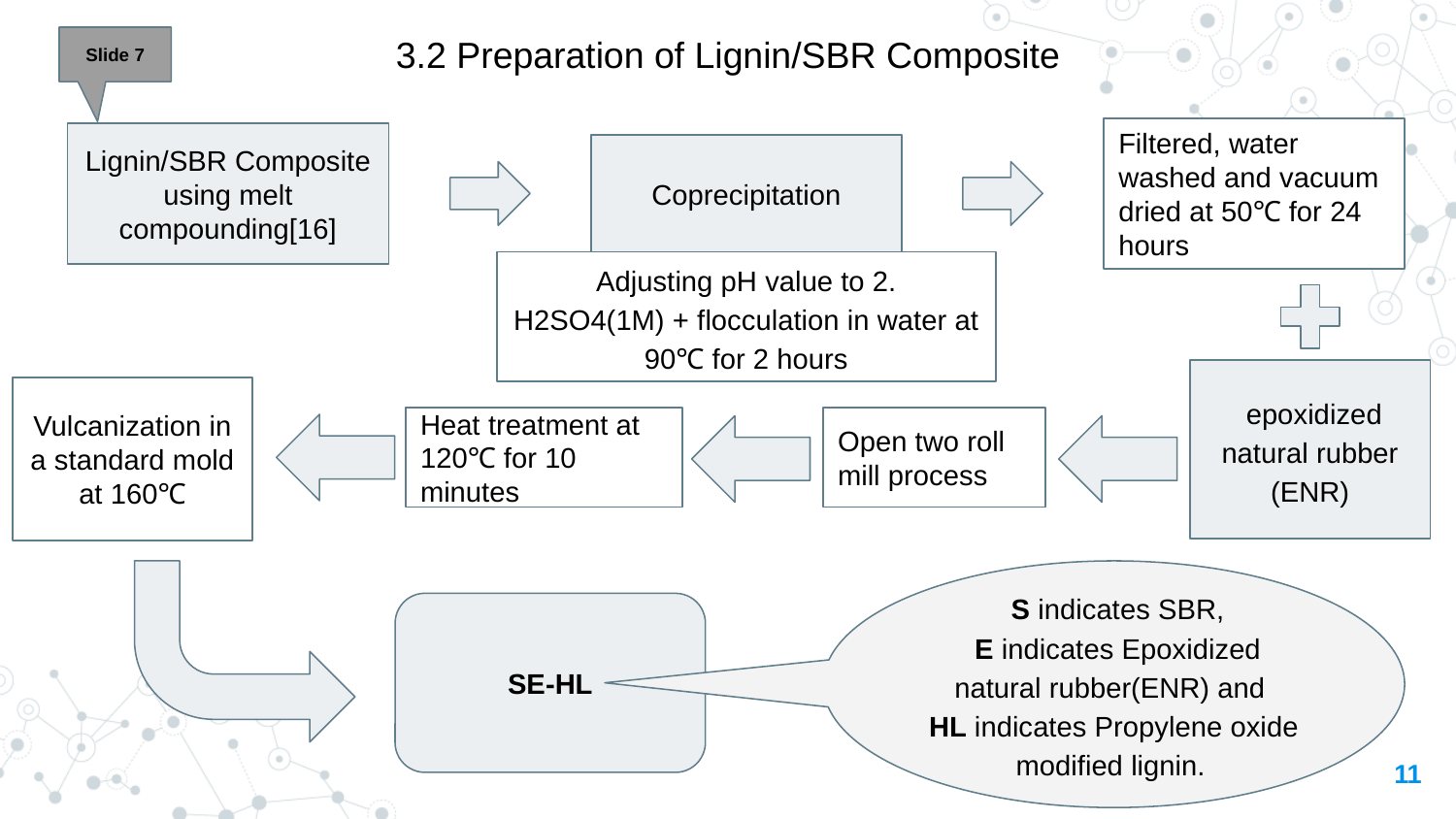

3.2 Preparation of Lignin/SBR Composite
Slide 7
Filtered, water washed and vacuum dried at 50℃ for 24 hours
Lignin/SBR Composite using melt compounding[16]
Coprecipitation

Adjusting pH value to 2.
H2SO4(1M) + flocculation in water at 90℃ for 2 hours

 epoxidized natural rubber (ENR)
Vulcanization in a standard mold at 160℃
Heat treatment at 120℃ for 10 minutes
Open two roll mill process

 S indicates SBR,
 E indicates Epoxidized natural rubber(ENR) and
HL indicates Propylene oxide modified lignin.

SE-HL
11